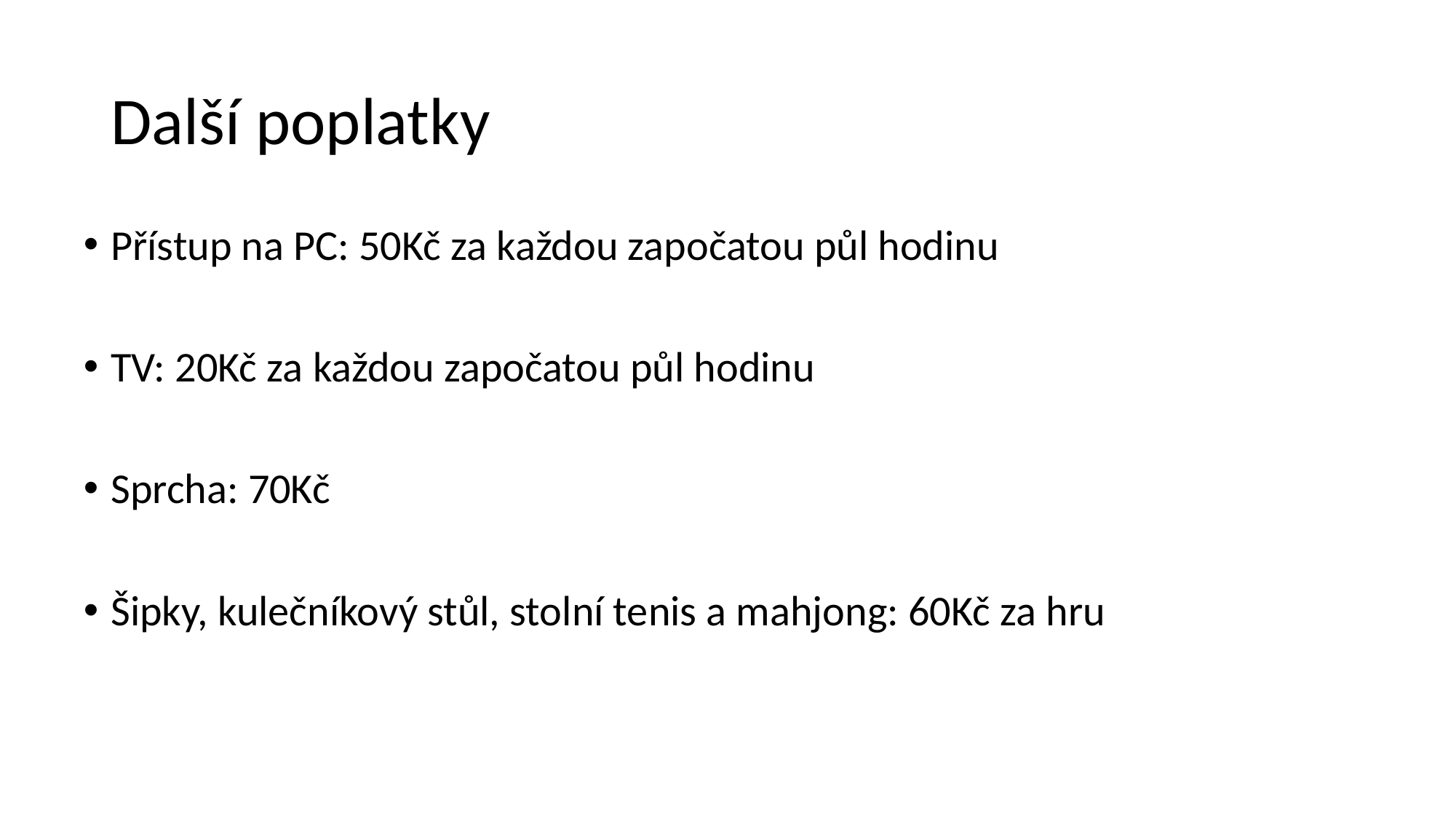

# Další poplatky
Přístup na PC: 50Kč za každou započatou půl hodinu

TV: 20Kč za každou započatou půl hodinu

Sprcha: 70Kč

Šipky, kulečníkový stůl, stolní tenis a mahjong: 60Kč za hru